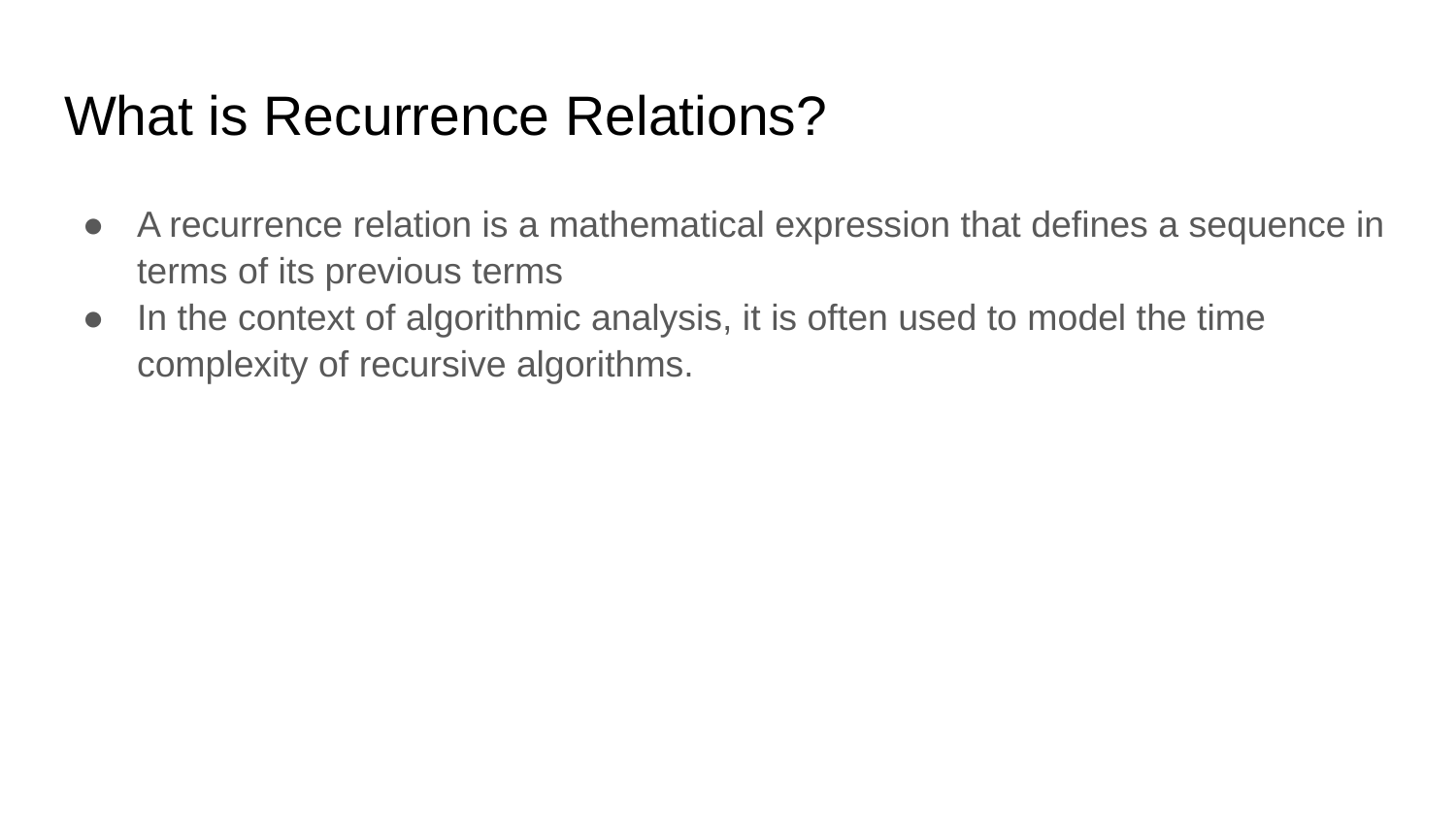

# What is Recurrence Relations?
A recurrence relation is a mathematical expression that defines a sequence in terms of its previous terms
In the context of algorithmic analysis, it is often used to model the time complexity of recursive algorithms.